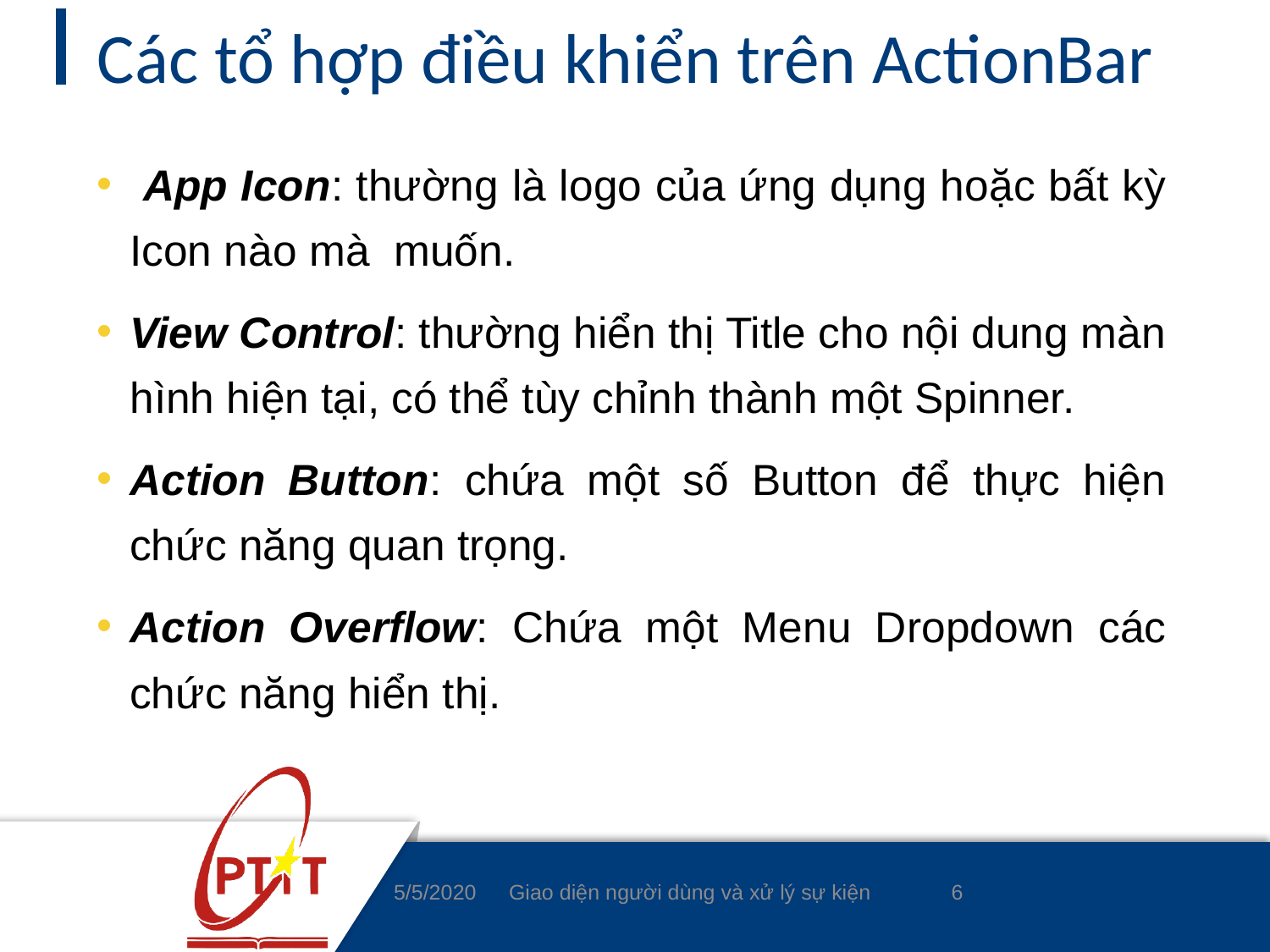

# Các tổ hợp điều khiển trên ActionBar
 App Icon: thường là logo của ứng dụng hoặc bất kỳ Icon nào mà  muốn.
View Control: thường hiển thị Title cho nội dung màn hình hiện tại, có thể tùy chỉnh thành một Spinner.
Action Button: chứa một số Button để thực hiện chức năng quan trọng.
Action Overflow: Chứa một Menu Dropdown các chức năng hiển thị.

6
5/5/2020
Giao diện người dùng và xử lý sự kiện